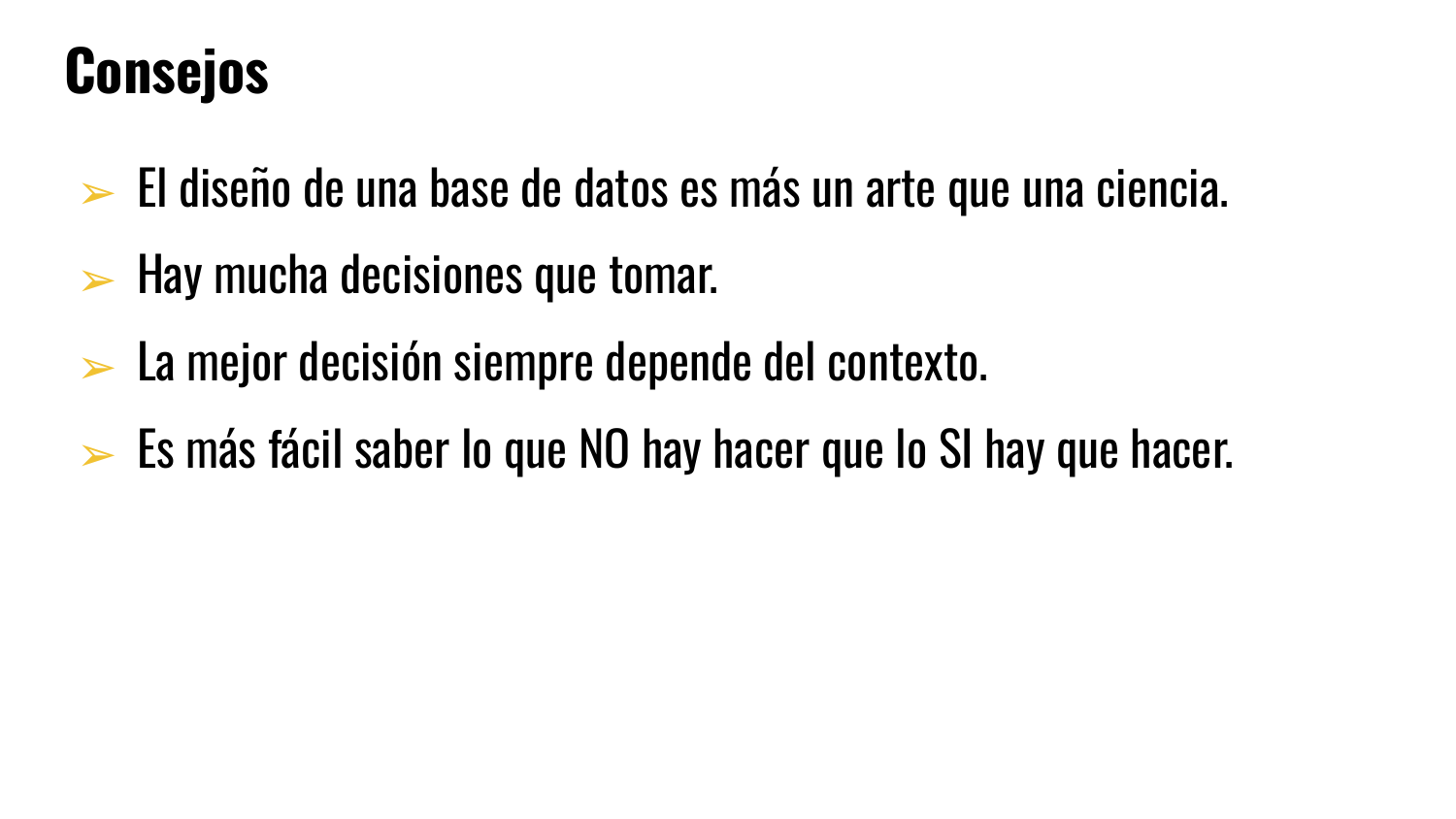

# Consejos
El diseño de una base de datos es más un arte que una ciencia.
Hay mucha decisiones que tomar.
La mejor decisión siempre depende del contexto.
Es más fácil saber lo que NO hay hacer que lo SI hay que hacer.